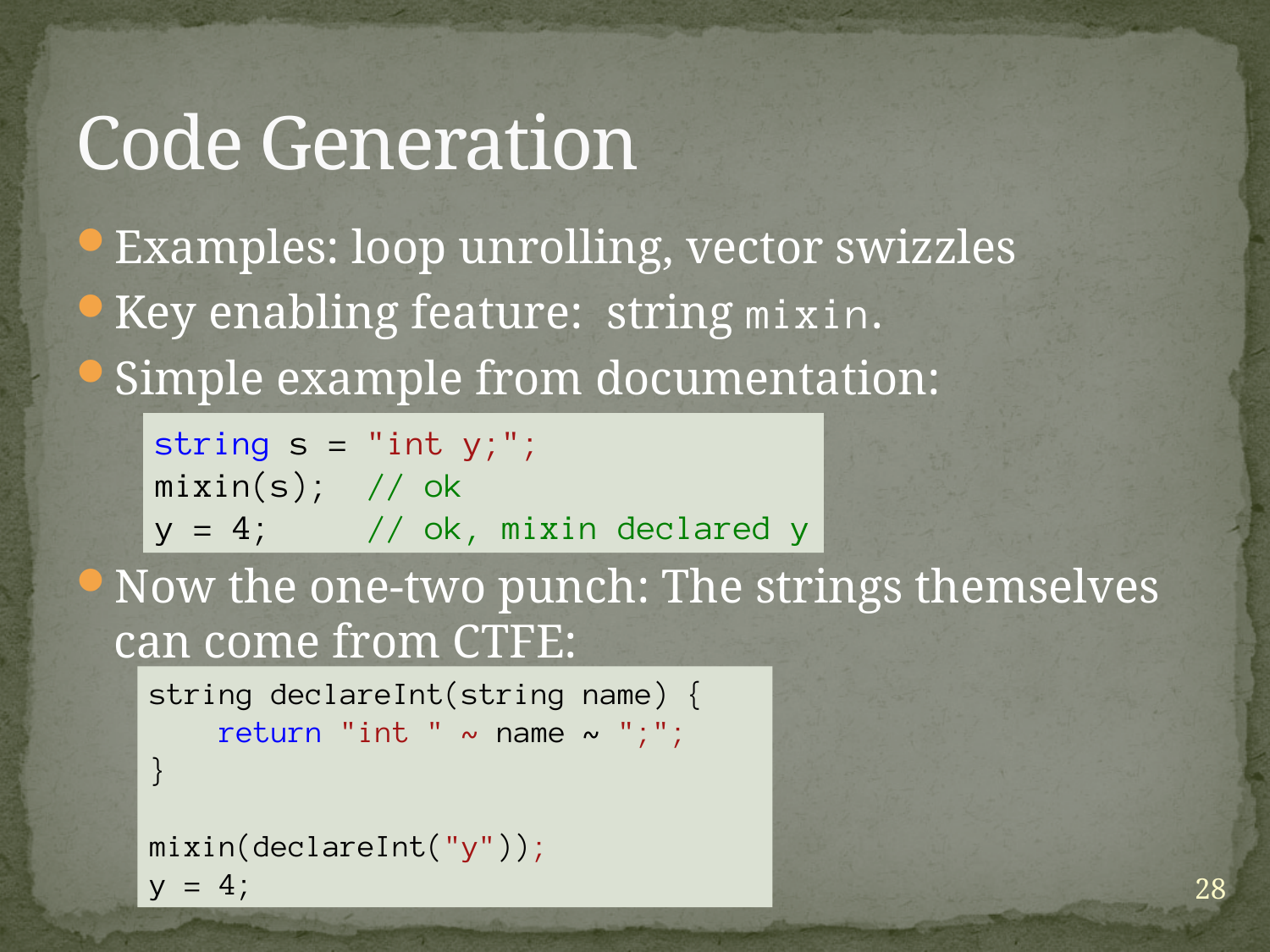

# Code Generation
Examples: loop unrolling, vector swizzles
Key enabling feature:  string mixin.
Simple example from documentation:

Now the one-two punch: The strings themselves can come from CTFE:
string s = "int y;";
mixin(s);  // ok
y = 4;     // ok, mixin declared y
string declareInt(string name) {
    return "int " ~ name ~ ";";
}

mixin(declareInt("y"));
y = 4;
28